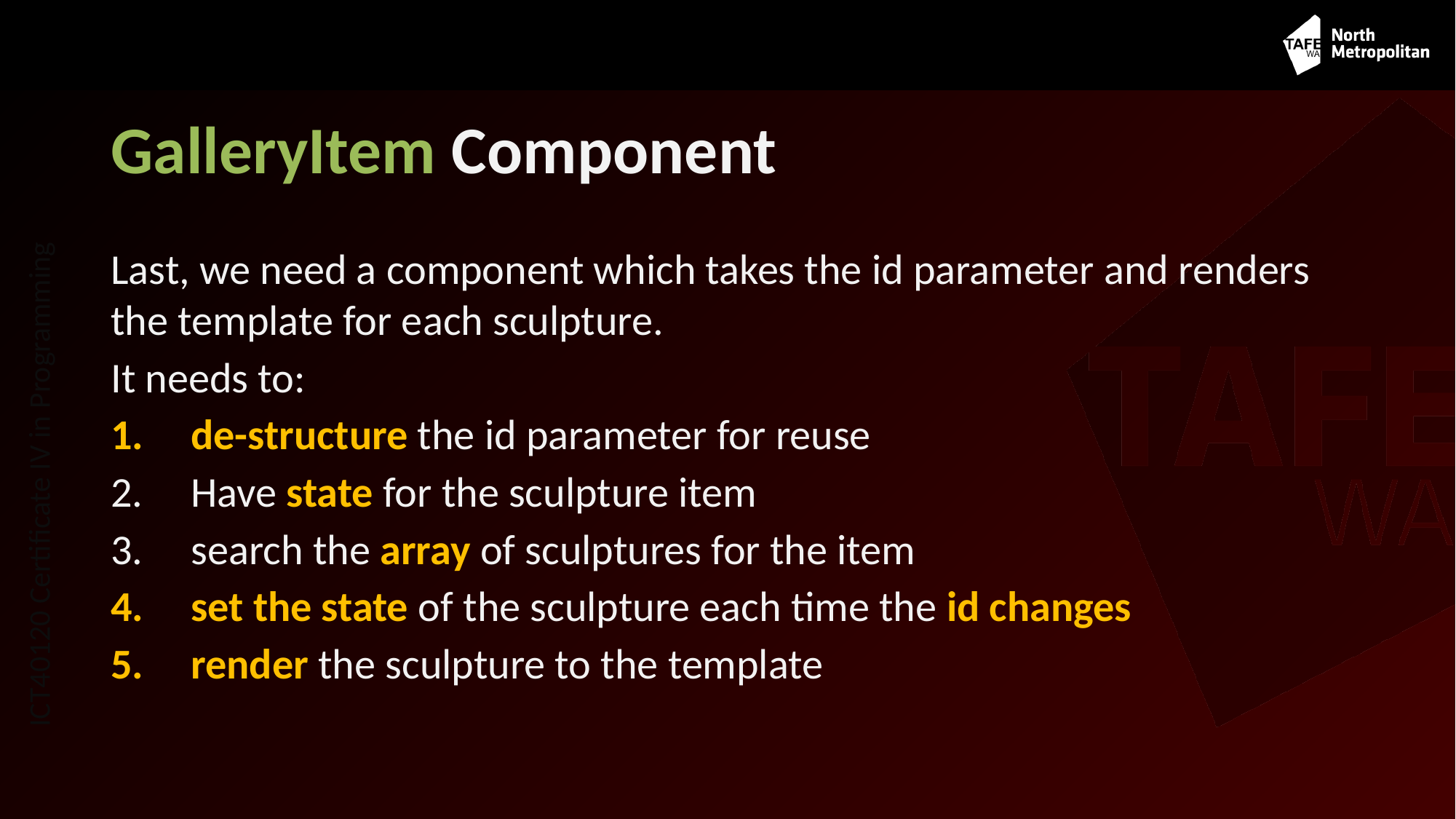

# GalleryItem Component
Last, we need a component which takes the id parameter and renders the template for each sculpture.
It needs to:
de-structure the id parameter for reuse
Have state for the sculpture item
search the array of sculptures for the item
set the state of the sculpture each time the id changes
render the sculpture to the template